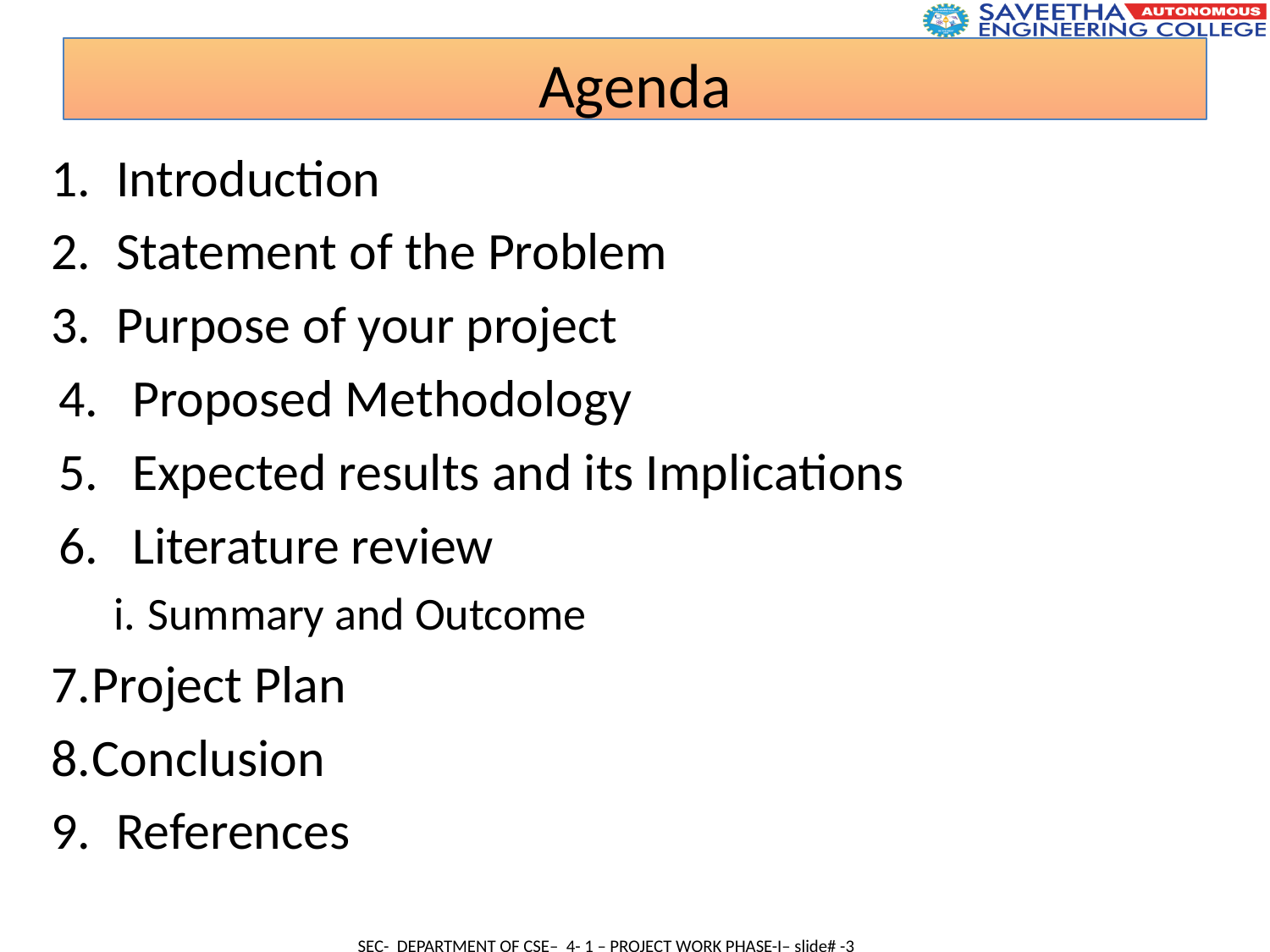

Agenda
Introduction
Statement of the Problem
Purpose of your project
Proposed Methodology
Expected results and its Implications
Literature review
Summary and Outcome
Project Plan
Conclusion
References